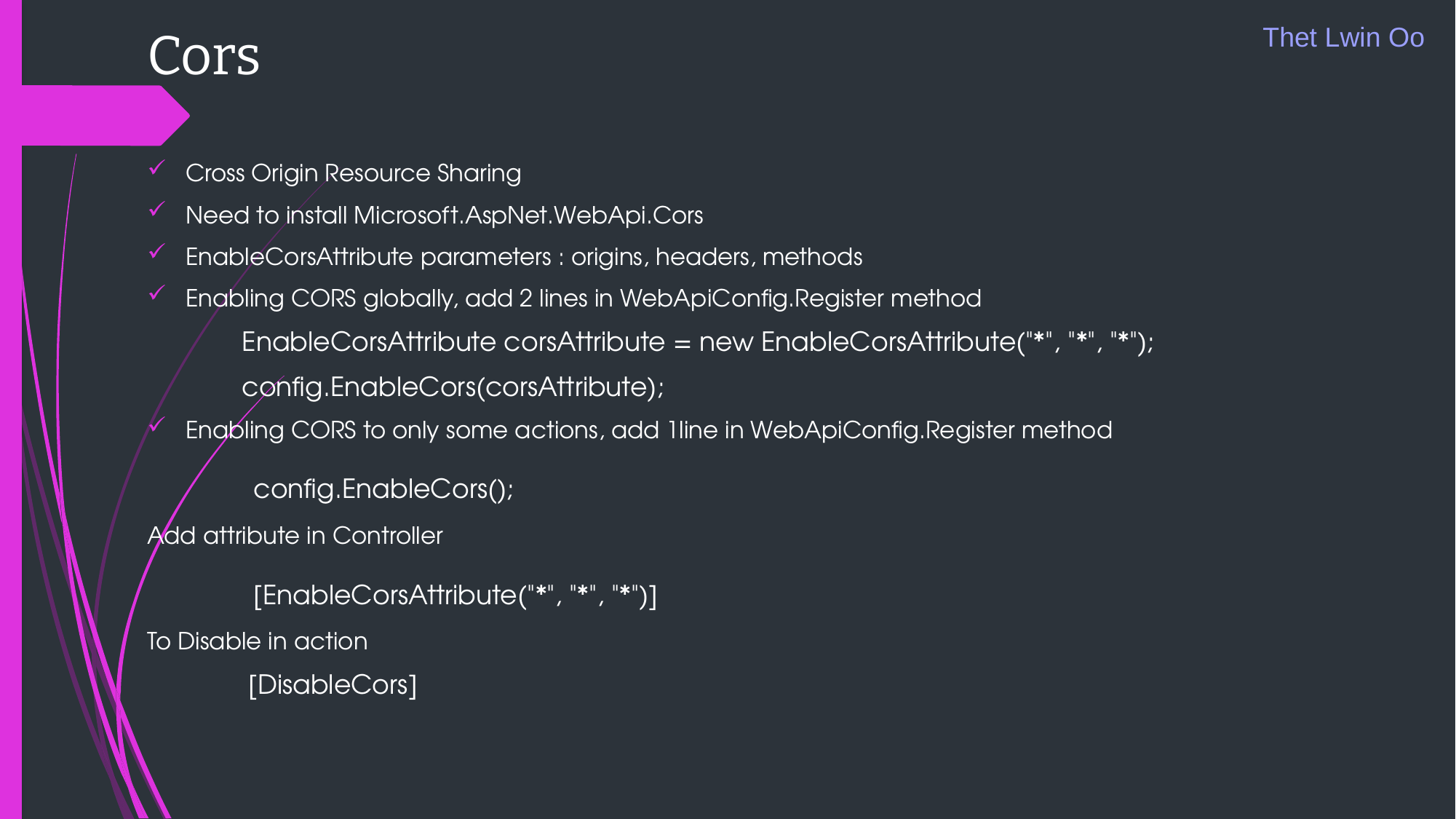

# Cors
Thet Lwin Oo
Cross Origin Resource Sharing
Need to install Microsoft.AspNet.WebApi.Cors
EnableCorsAttribute parameters : origins, headers, methods
Enabling CORS globally, add 2 lines in WebApiConfig.Register method
	EnableCorsAttribute corsAttribute = new EnableCorsAttribute("*", "*", "*");
	config.EnableCors(corsAttribute);
Enabling CORS to only some actions, add 1line in WebApiConfig.Register method
	 config.EnableCors();
Add attribute in Controller
	 [EnableCorsAttribute("*", "*", "*")]
To Disable in action
	 [DisableCors]